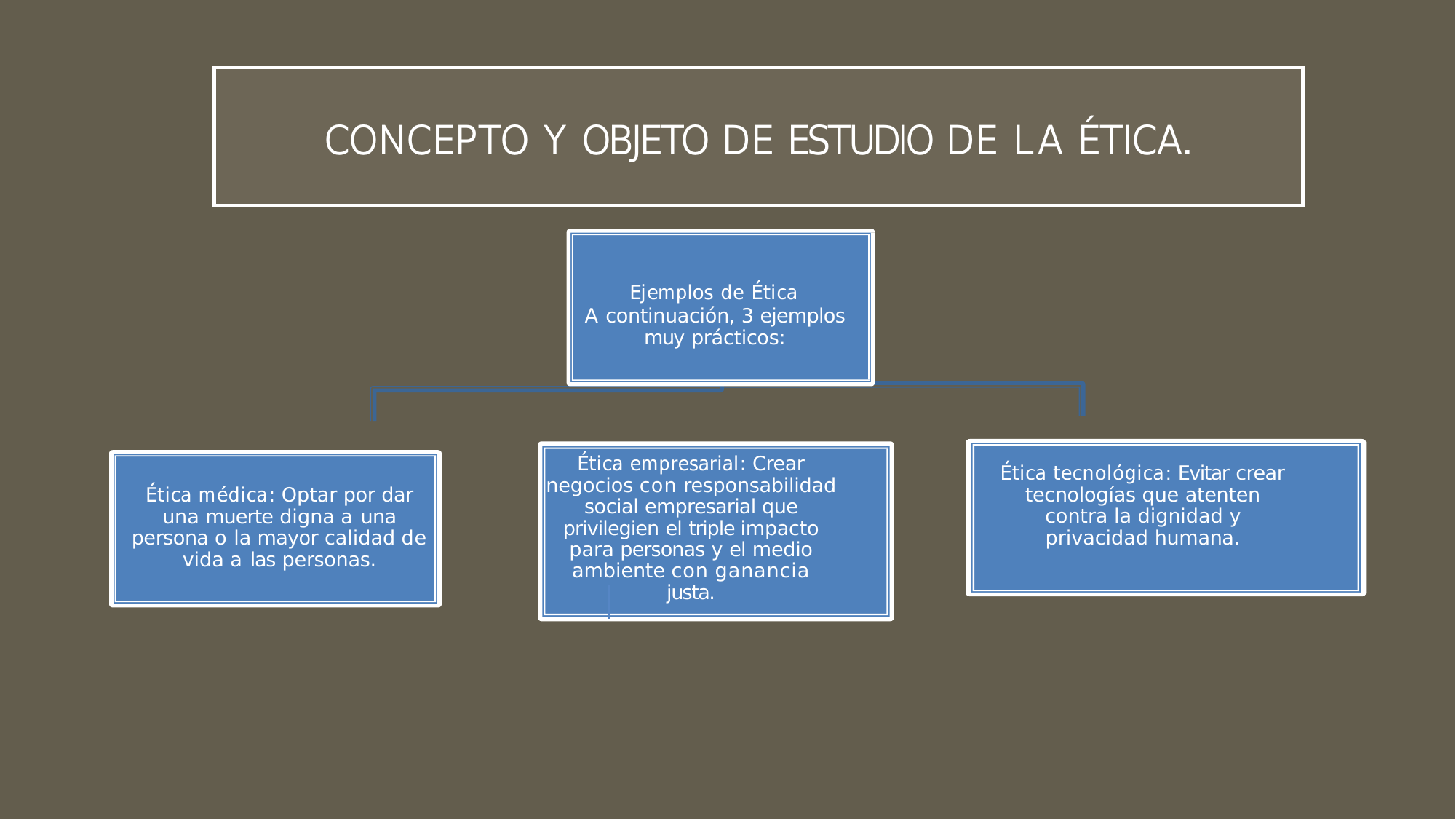

# Concepto y objeto de estudio de la ética.

Ejemplos de Ética
A continuación, 3 ejemplos muy prácticos:

Ética empresarial: Crear negocios con responsabilidad social empresarial que privilegien el triple impacto para personas y el medio ambiente con ganancia justa.
Ética tecnológica: Evitar crear tecnologías que atenten contra la dignidad y privacidad humana.
Ética médica: Optar por dar una muerte digna a una persona o la mayor calidad de vida a las personas.